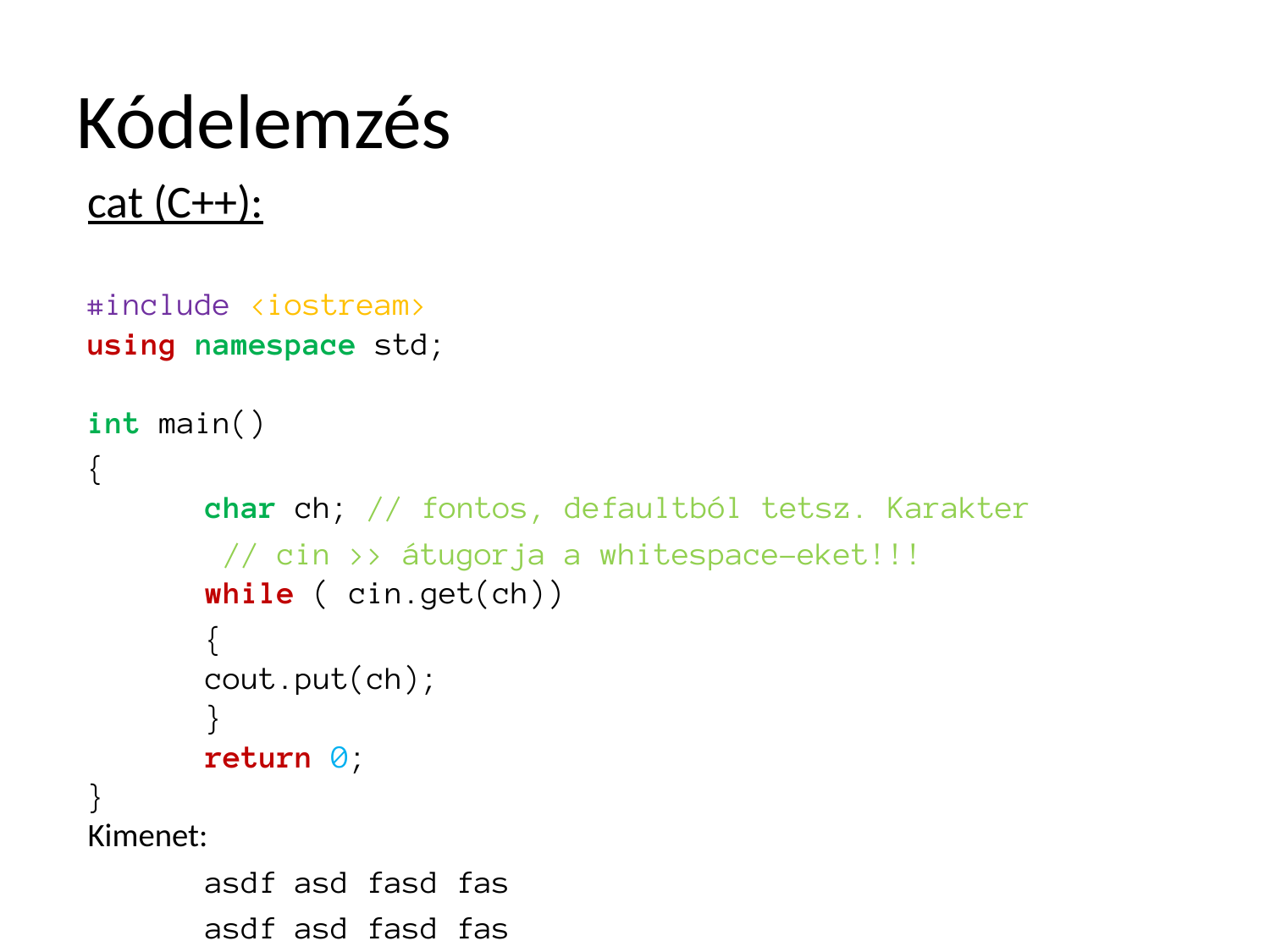

# Kódelemzés
cat (C++):
#include <iostream>
using namespace std;
int main()
{
	char ch; // fontos, defaultból tetsz. Karakter
	 // cin >> átugorja a whitespace-eket!!!
	while ( cin.get(ch))
	{
		cout.put(ch);
	}
	return 0;
}
Kimenet:
	asdf asd fasd fas
	asdf asd fasd fas